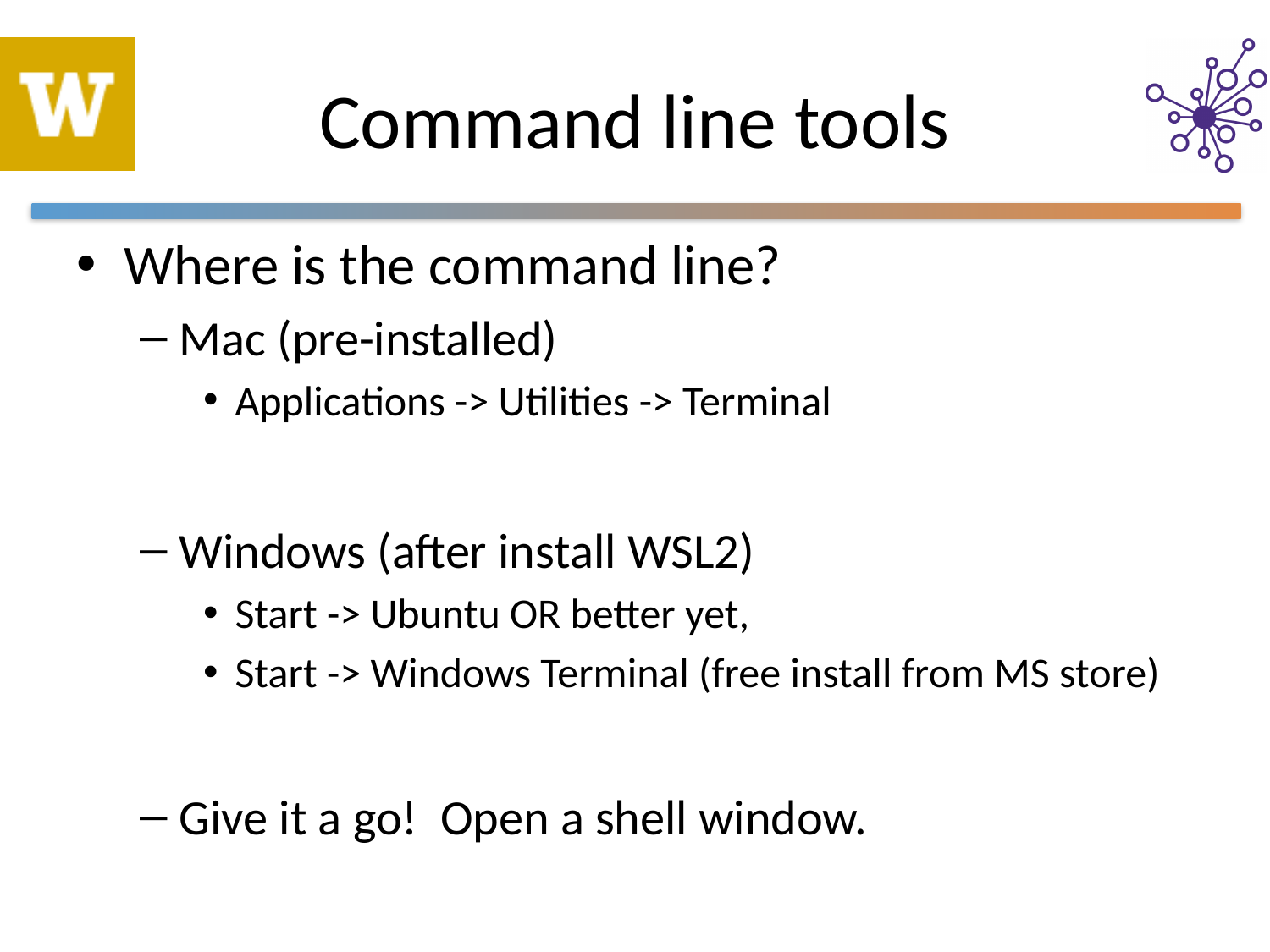

# Command line tools
Where is the command line?
Mac (pre-installed)
Applications -> Utilities -> Terminal

Windows (after install WSL2)
Start -> Ubuntu OR better yet,
Start -> Windows Terminal (free install from MS store)

Give it a go!  Open a shell window.